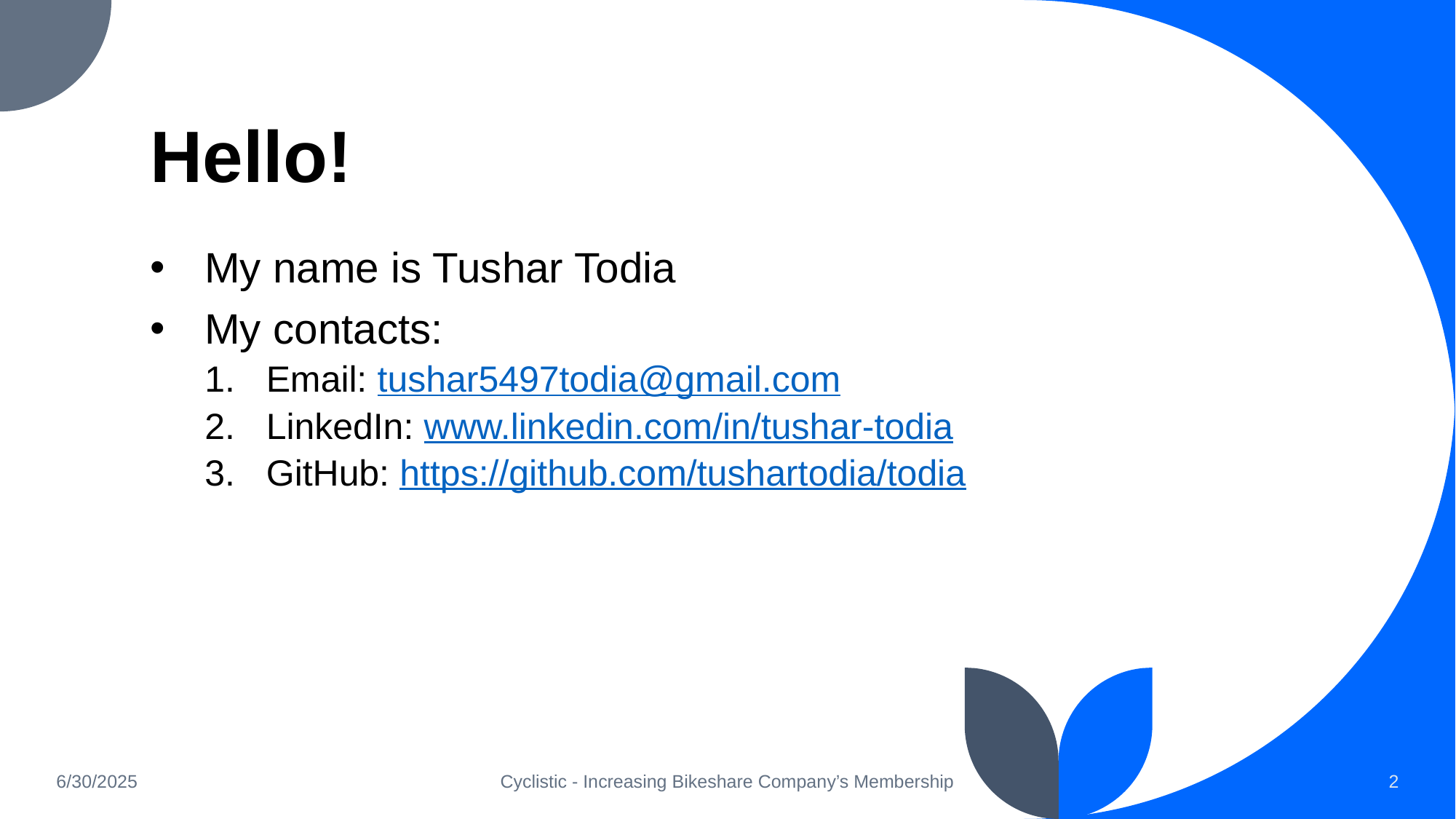

# Hello!
My name is Tushar Todia
My contacts:
Email: tushar5497todia@gmail.com
LinkedIn: www.linkedin.com/in/tushar-todia
GitHub: https://github.com/tushartodia/todia
6/30/2025
Cyclistic - Increasing Bikeshare Company’s Membership
2